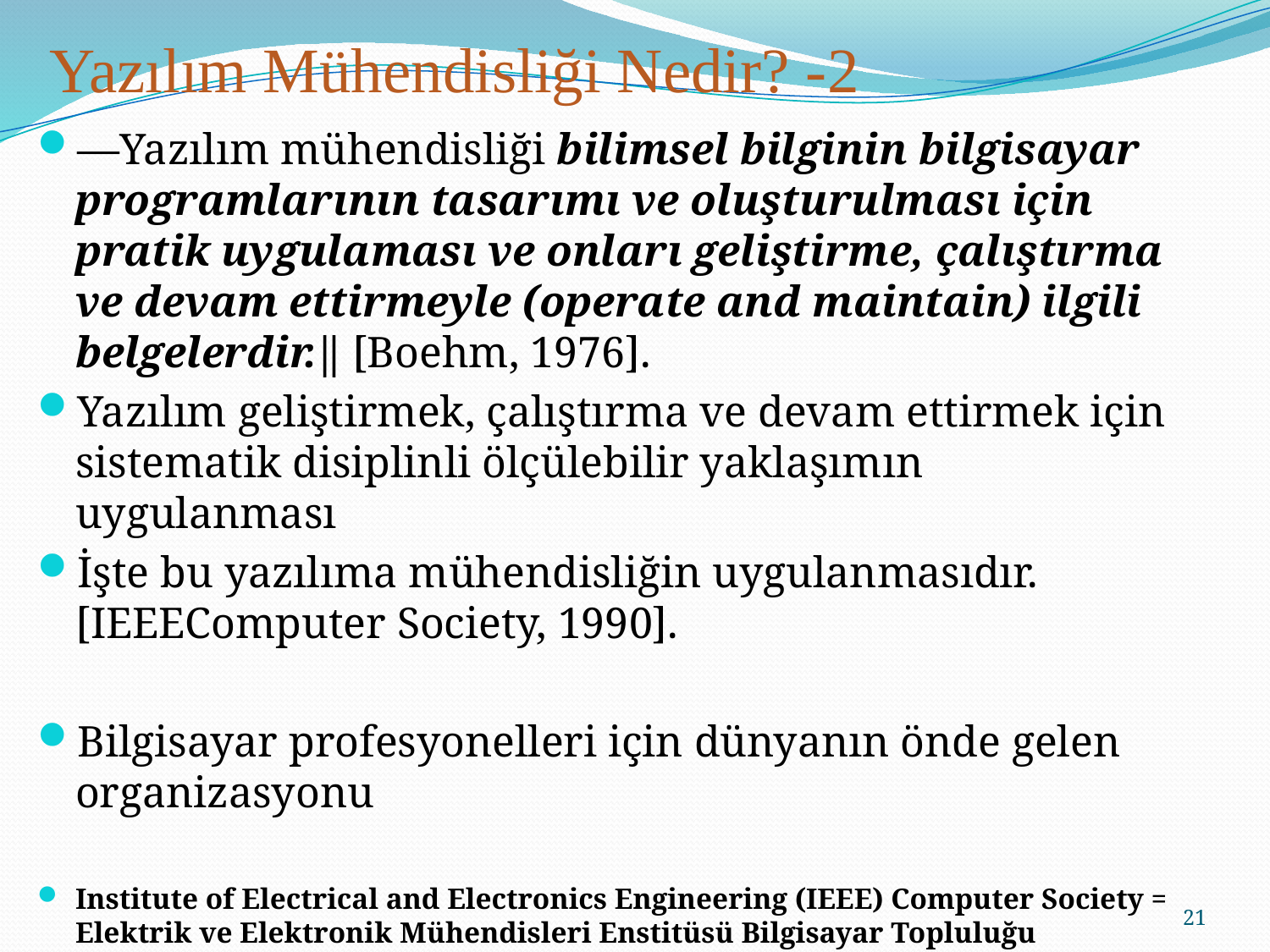

# Yazılım Mühendisliği Nedir? -2
―Yazılım mühendisliği bilimsel bilginin bilgisayar programlarının tasarımı ve oluşturulması için pratik uygulaması ve onları geliştirme, çalıştırma ve devam ettirmeyle (operate and maintain) ilgili belgelerdir.‖ [Boehm, 1976].
Yazılım geliştirmek, çalıştırma ve devam ettirmek için sistematik disiplinli ölçülebilir yaklaşımın uygulanması
İşte bu yazılıma mühendisliğin uygulanmasıdır.  [IEEEComputer Society, 1990].

Bilgisayar profesyonelleri için dünyanın önde gelen organizasyonu

Institute of Electrical and Electronics Engineering (IEEE) Computer Society = Elektrik ve Elektronik Mühendisleri Enstitüsü Bilgisayar Topluluğu

http://www.ieee.org
21